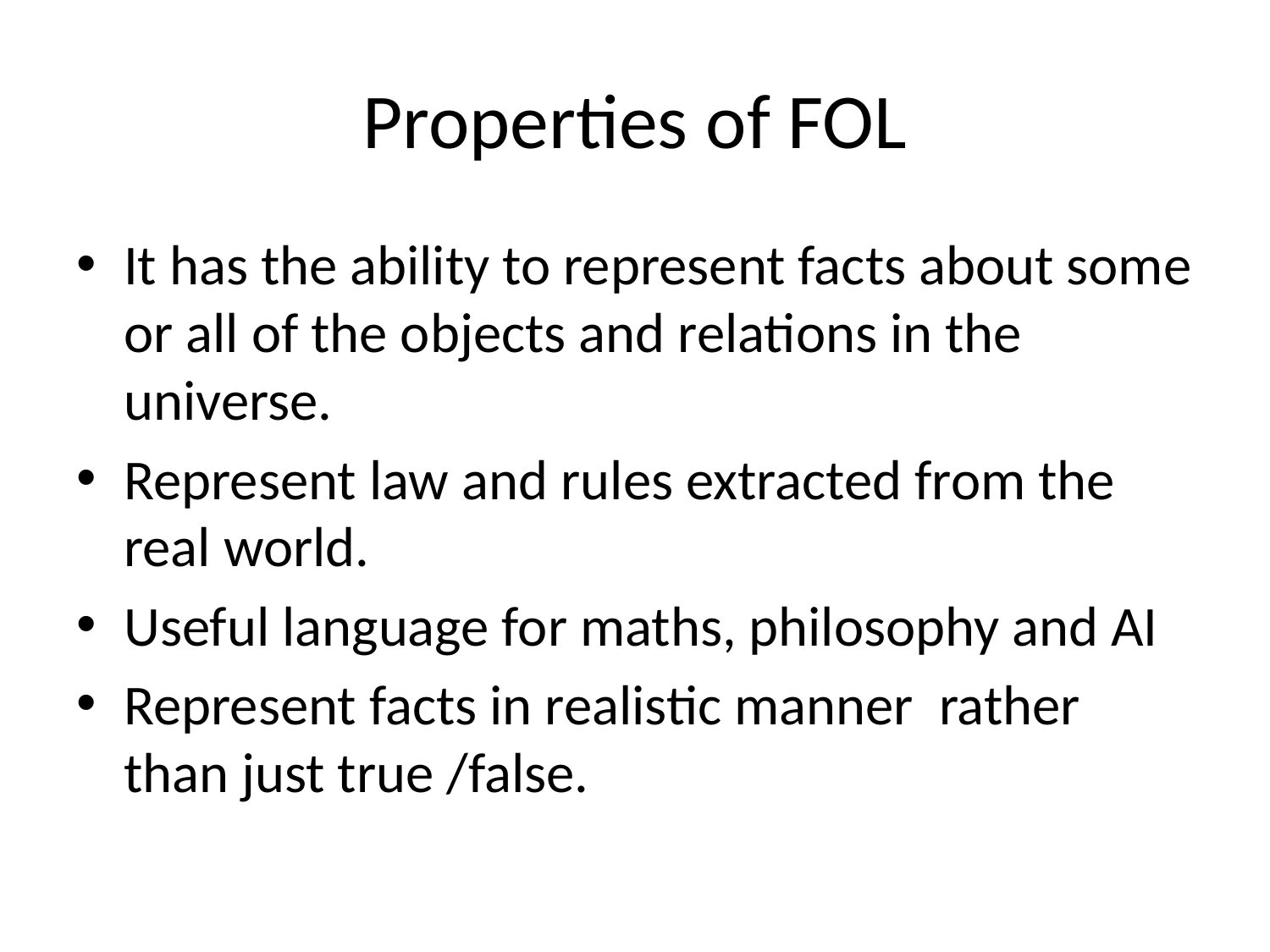

# Properties of FOL
It has the ability to represent facts about some or all of the objects and relations in the universe.
Represent law and rules extracted from the real world.
Useful language for maths, philosophy and AI
Represent facts in realistic manner  rather than just true /false.